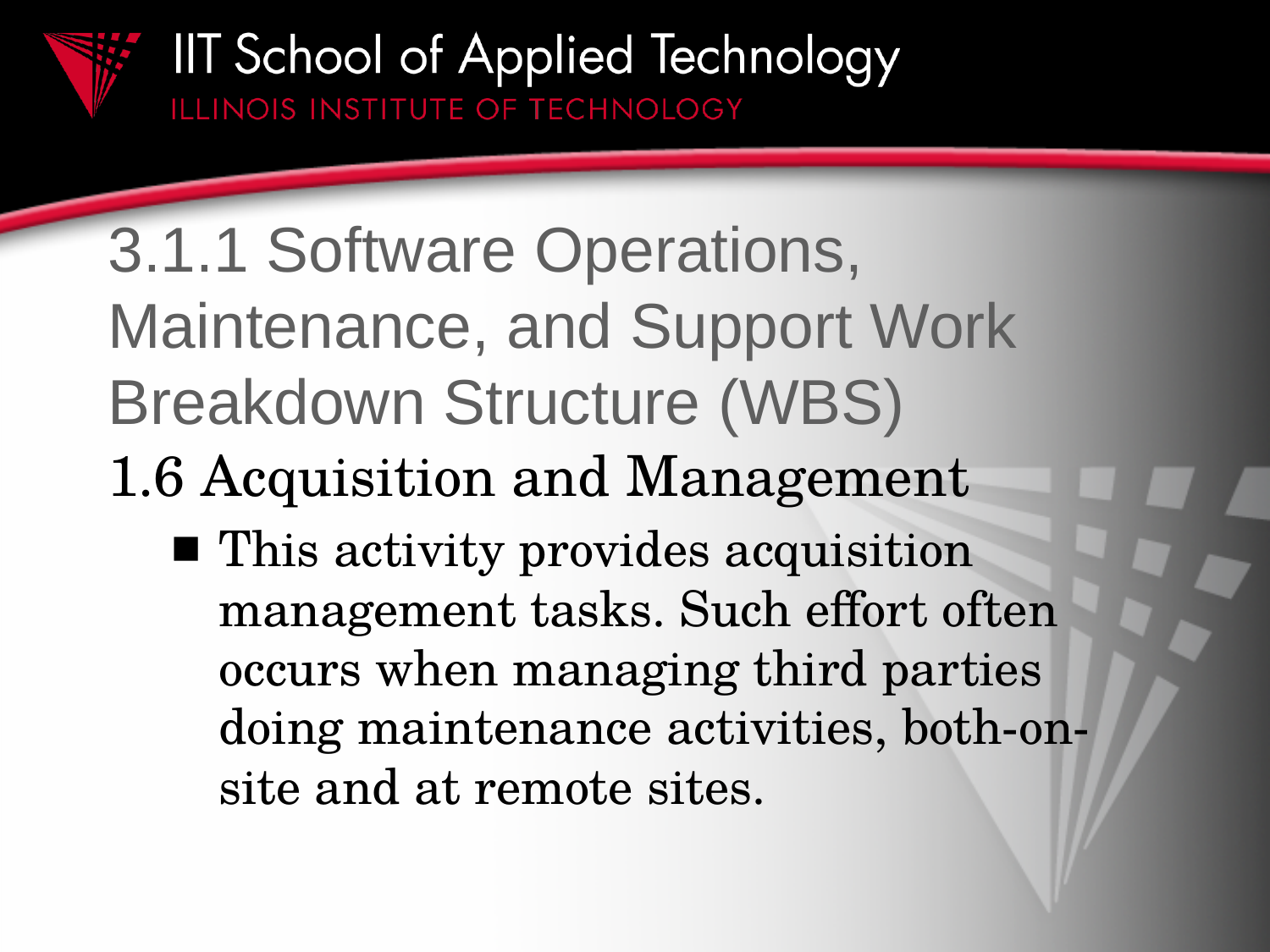

# 3.1.1 Software Operations, Maintenance, and Support Work Breakdown Structure (WBS)
1.6 Acquisition and Management
This activity provides acquisition management tasks. Such effort often occurs when managing third parties doing maintenance activities, both-on-site and at remote sites.